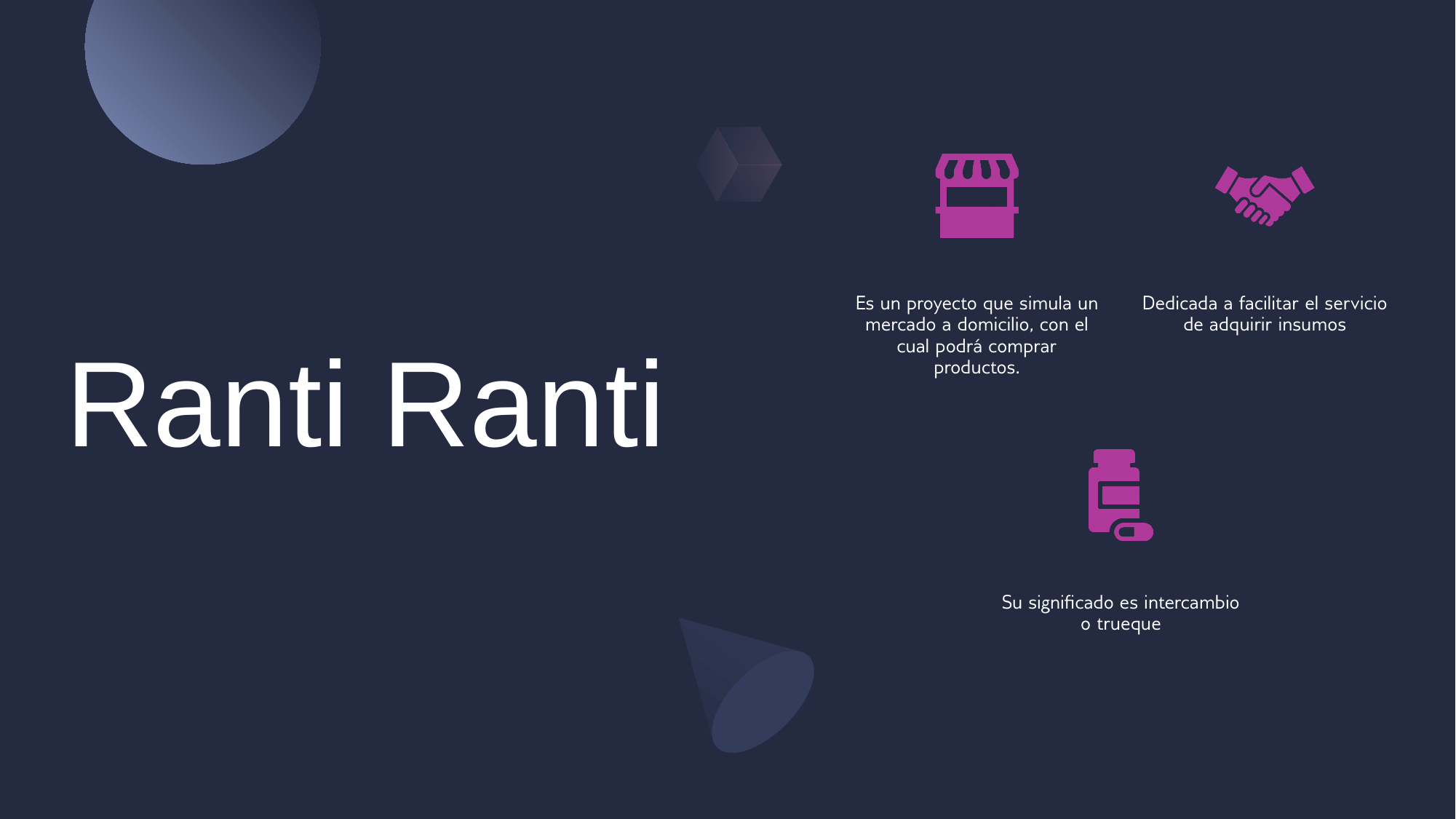

Es un proyecto que simula un mercado a domicilio, con el cual podrá comprar productos.
Dedicada a facilitar el servicio de adquirir insumos
Su significado es intercambio o trueque

# Ranti Ranti